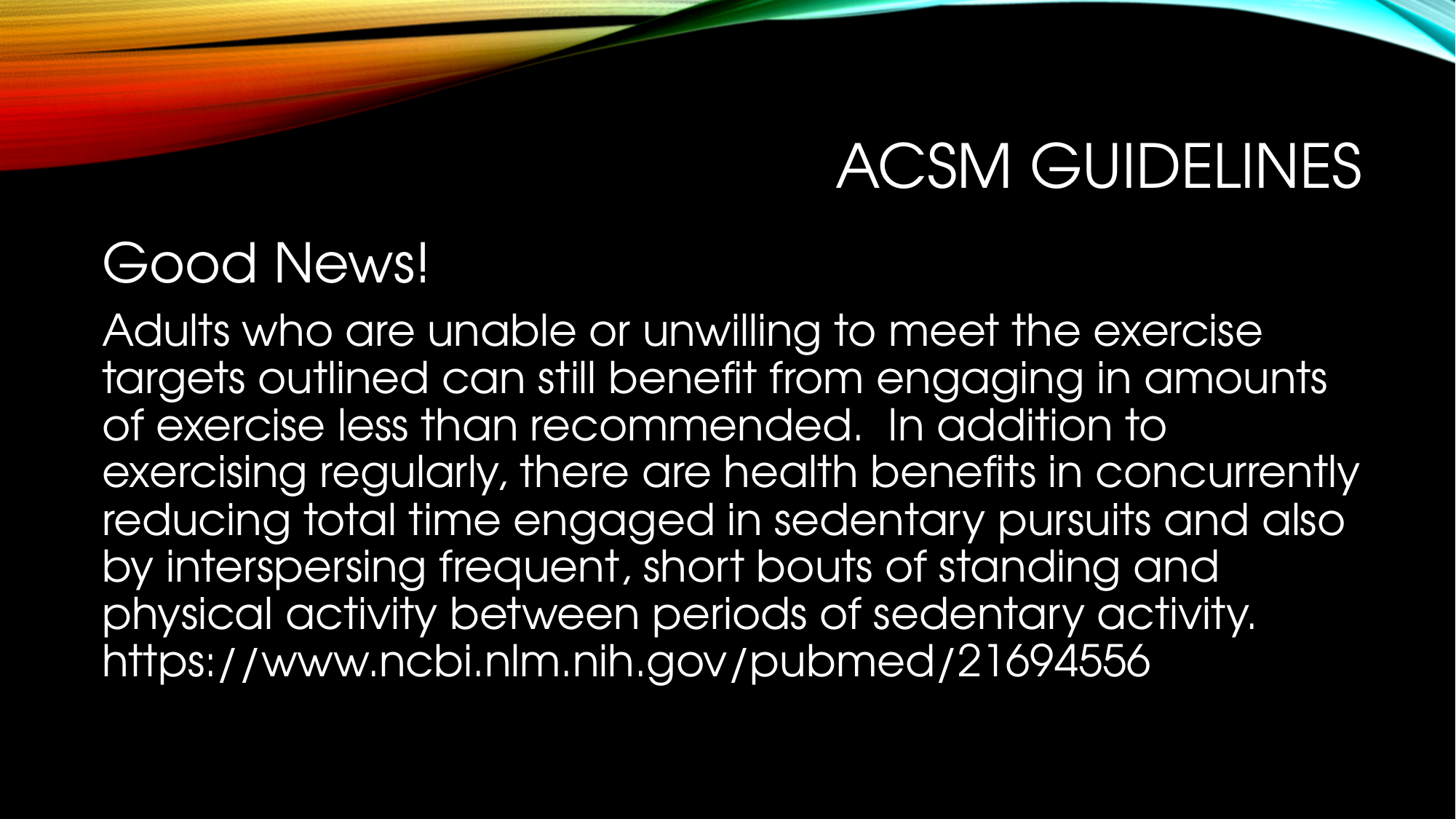

# Acsm guidelines
Good News!
Adults who are unable or unwilling to meet the exercise targets outlined can still benefit from engaging in amounts of exercise less than recommended.  In addition to exercising regularly, there are health benefits in concurrently reducing total time engaged in sedentary pursuits and also by interspersing frequent, short bouts of standing and physical activity between periods of sedentary activity. https://www.ncbi.nlm.nih.gov/pubmed/21694556